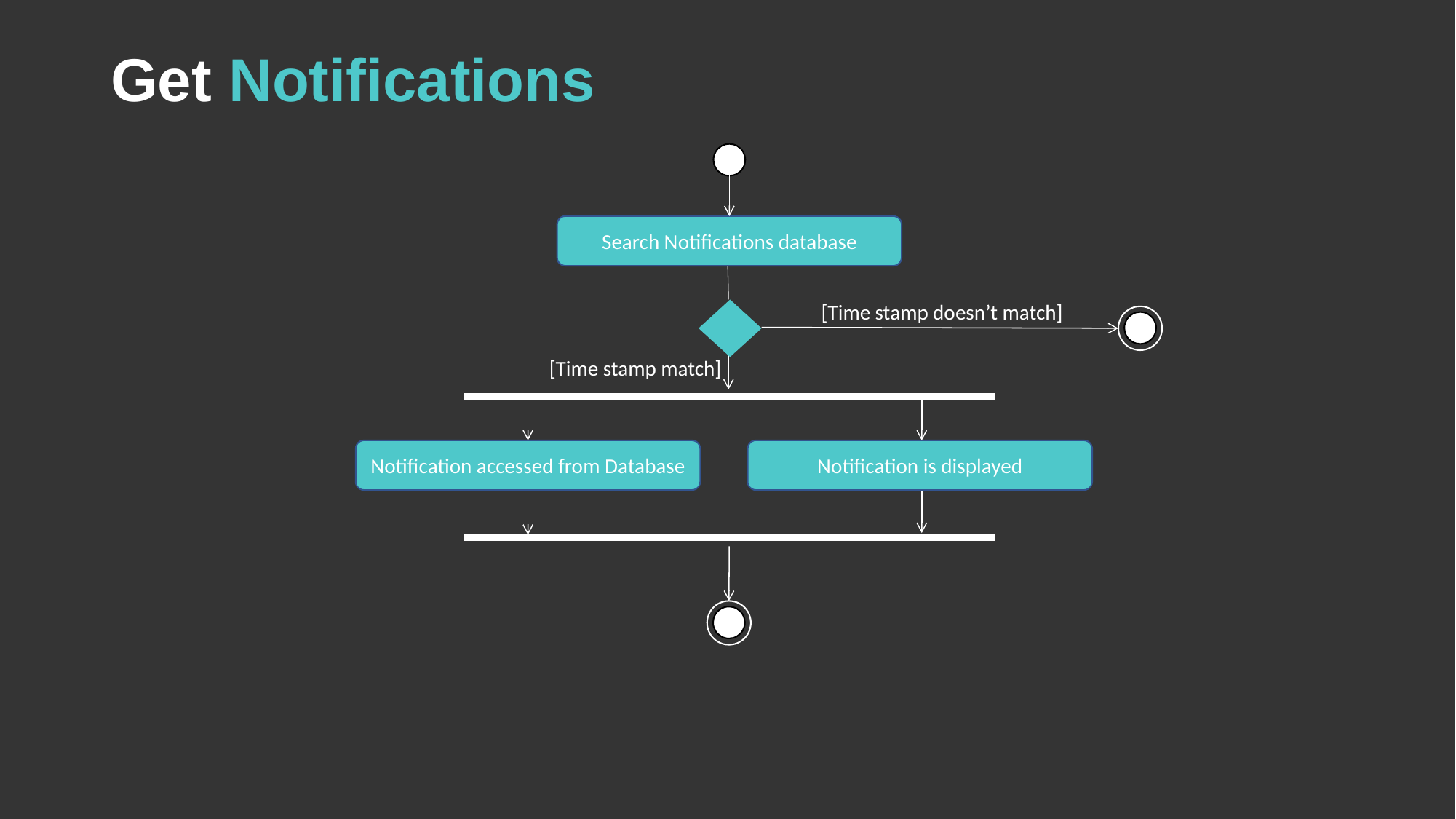

Get Notifications

Search Notifications database
[Time stamp doesn’t match]

[Time stamp match]

Notification accessed from Database
Notification is displayed